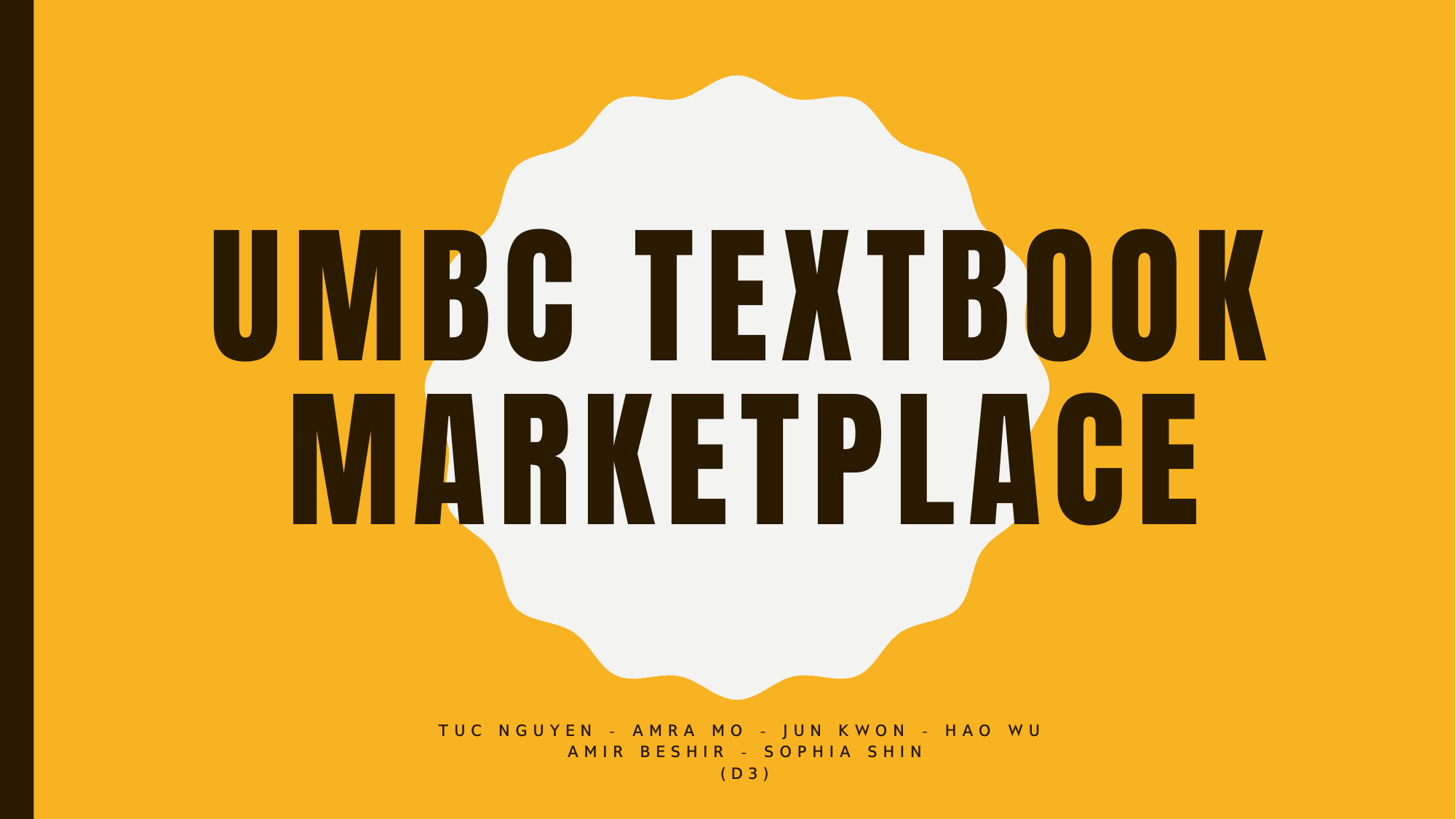

# Umbc Textbook marketplace
Tuc Nguyen - Amra Mo - Jun Kwon - Hao Wu
Amir Beshir - Sophia Shin
(D3)